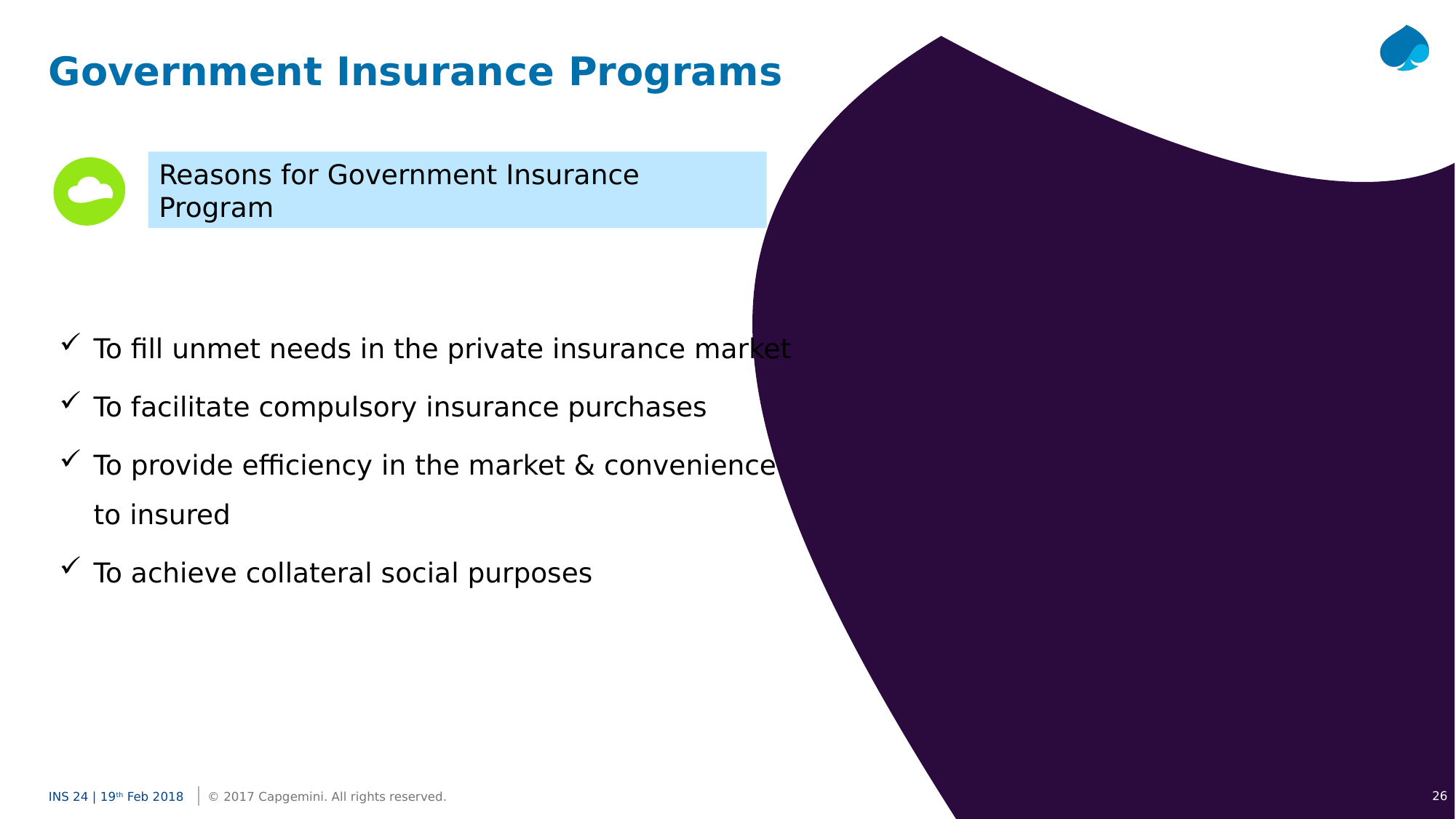

Government Insurance Programs
Reasons for Government Insurance Program

To fill unmet needs in the private insurance market
To facilitate compulsory insurance purchases
To provide efficiency in the market & convenience to insured
To achieve collateral social purposes